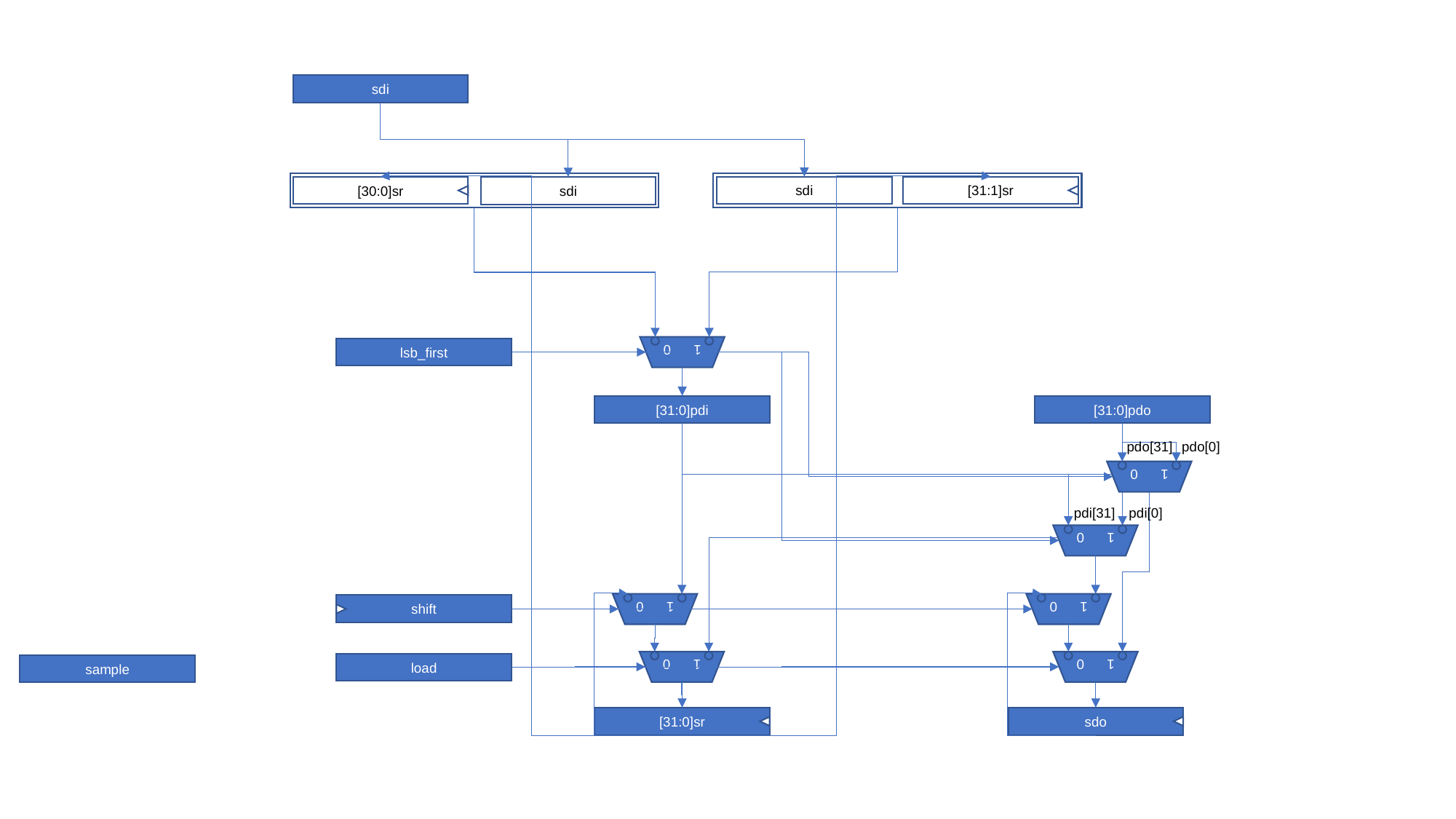

sdi

sdi
[31:1]sr

[30:0]sr

sdi
1      0

lsb_first
[31:0]pdi
[31:0]pdo
pdo[31]
pdo[0]
1      0

pdi[31]
pdi[0]
1      0

1      0

1      0

shift

1      0

1      0

load
sample
sdo

[31:0]sr